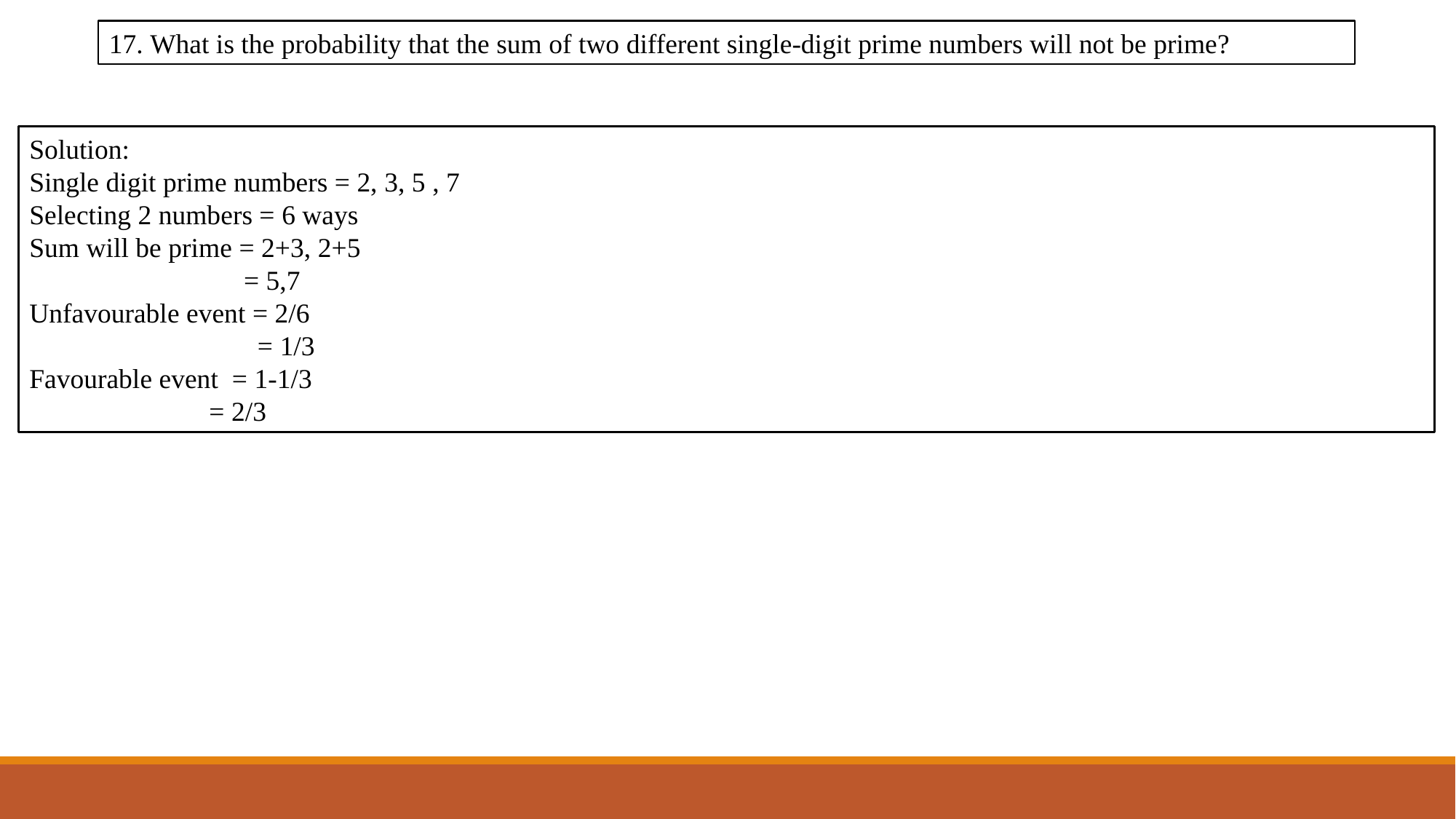

17. What is the probability that the sum of two different single-digit prime numbers will not be prime?
Solution:
Single digit prime numbers = 2, 3, 5 , 7
Selecting 2 numbers = 6 ways
Sum will be prime = 2+3, 2+5
                               = 5,7
Unfavourable event = 2/6
                                 = 1/3
Favourable event  = 1-1/3
                          = 2/3